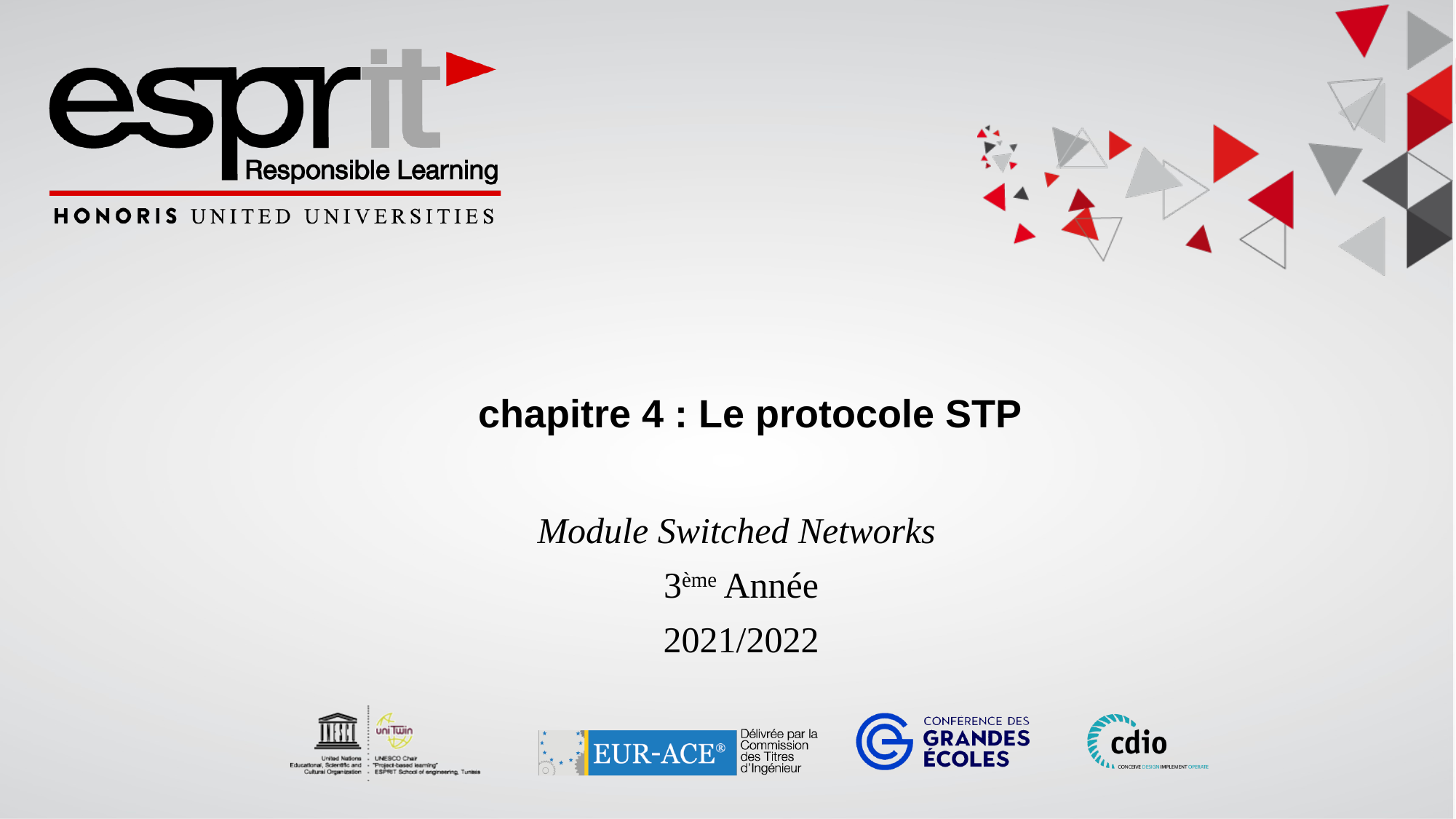

# chapitre 4 : Le protocole STP
Module Switched Networks
3ème Année
2021/2022